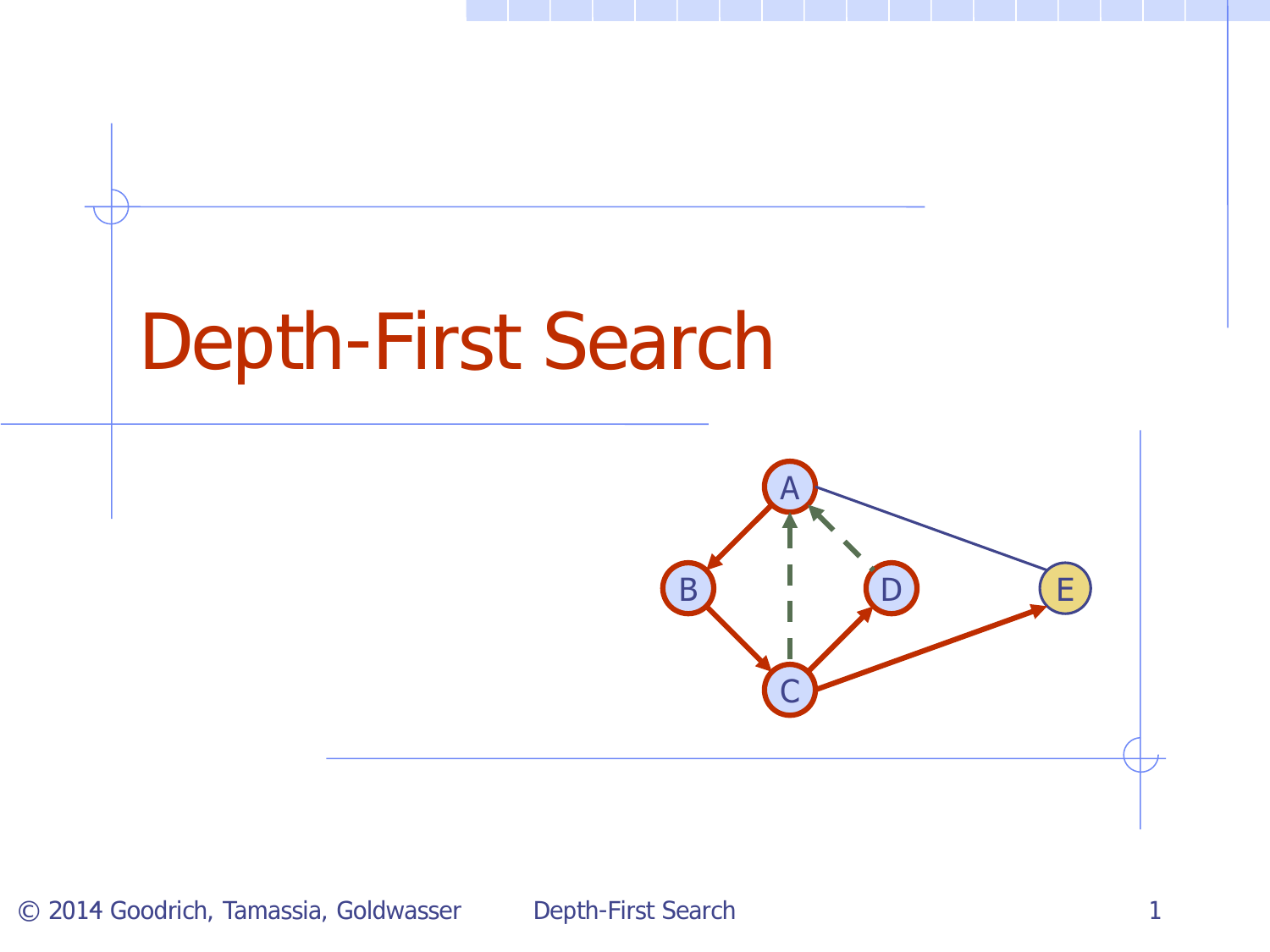

# Depth-First Search

A
B
D
E
C
Depth-First Search
1